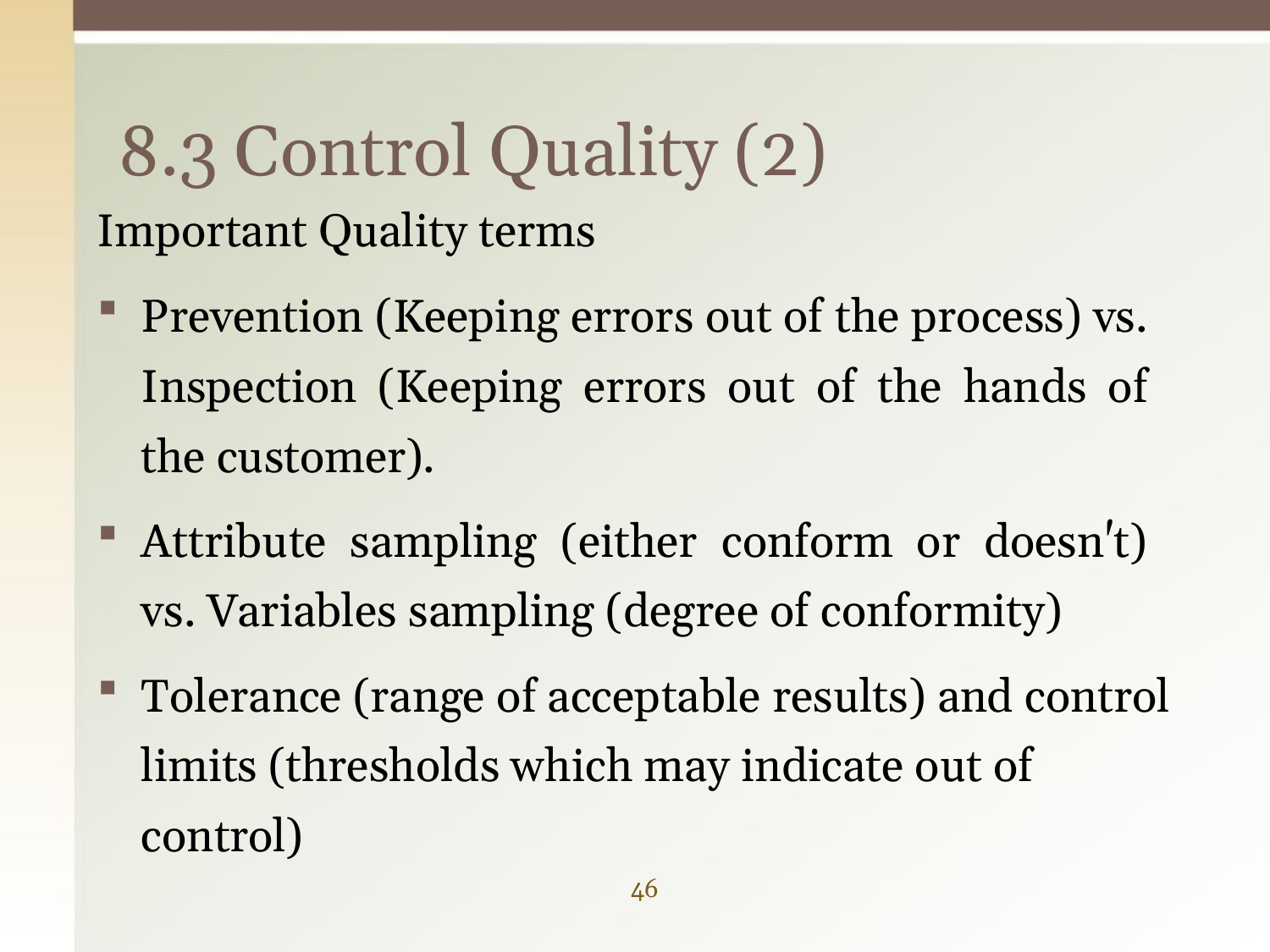

# 8.3 Control Quality (2)
Important Quality terms
Prevention (Keeping errors out of the process) vs. Inspection (Keeping errors out of the hands of the customer).
Attribute sampling (either conform or doesn't) vs. Variables sampling (degree of conformity)
Tolerance (range of acceptable results) and control limits (thresholds which may indicate out of control)
46